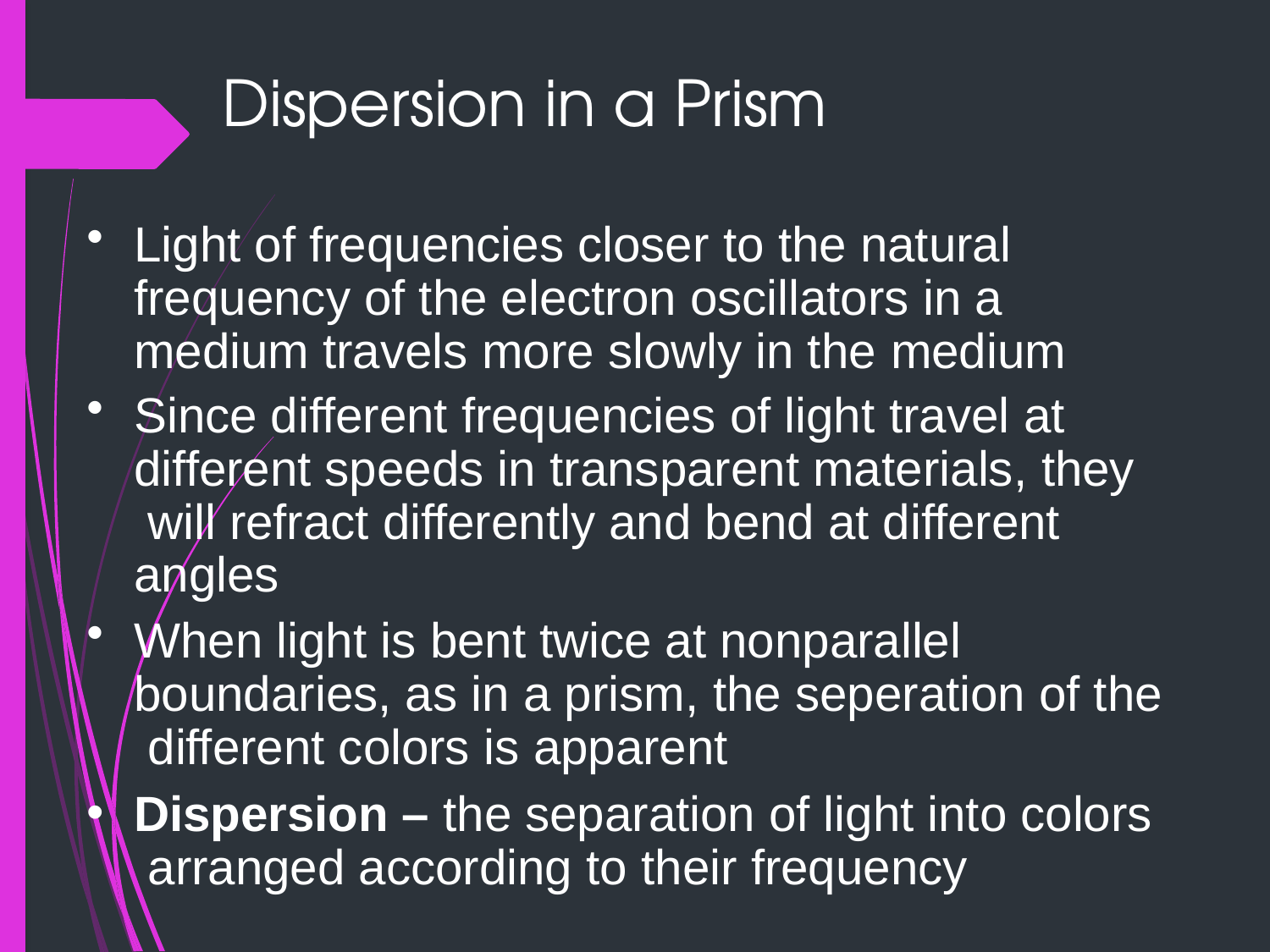

# Dispersion in a Prism
Light of frequencies closer to the natural  frequency of the electron oscillators in a  medium travels more slowly in the medium
Since different frequencies of light travel at  different speeds in transparent materials, they  will refract differently and bend at different  angles
When light is bent twice at nonparallel  boundaries, as in a prism, the seperation of the  different colors is apparent
Dispersion – the separation of light into colors  arranged according to their frequency